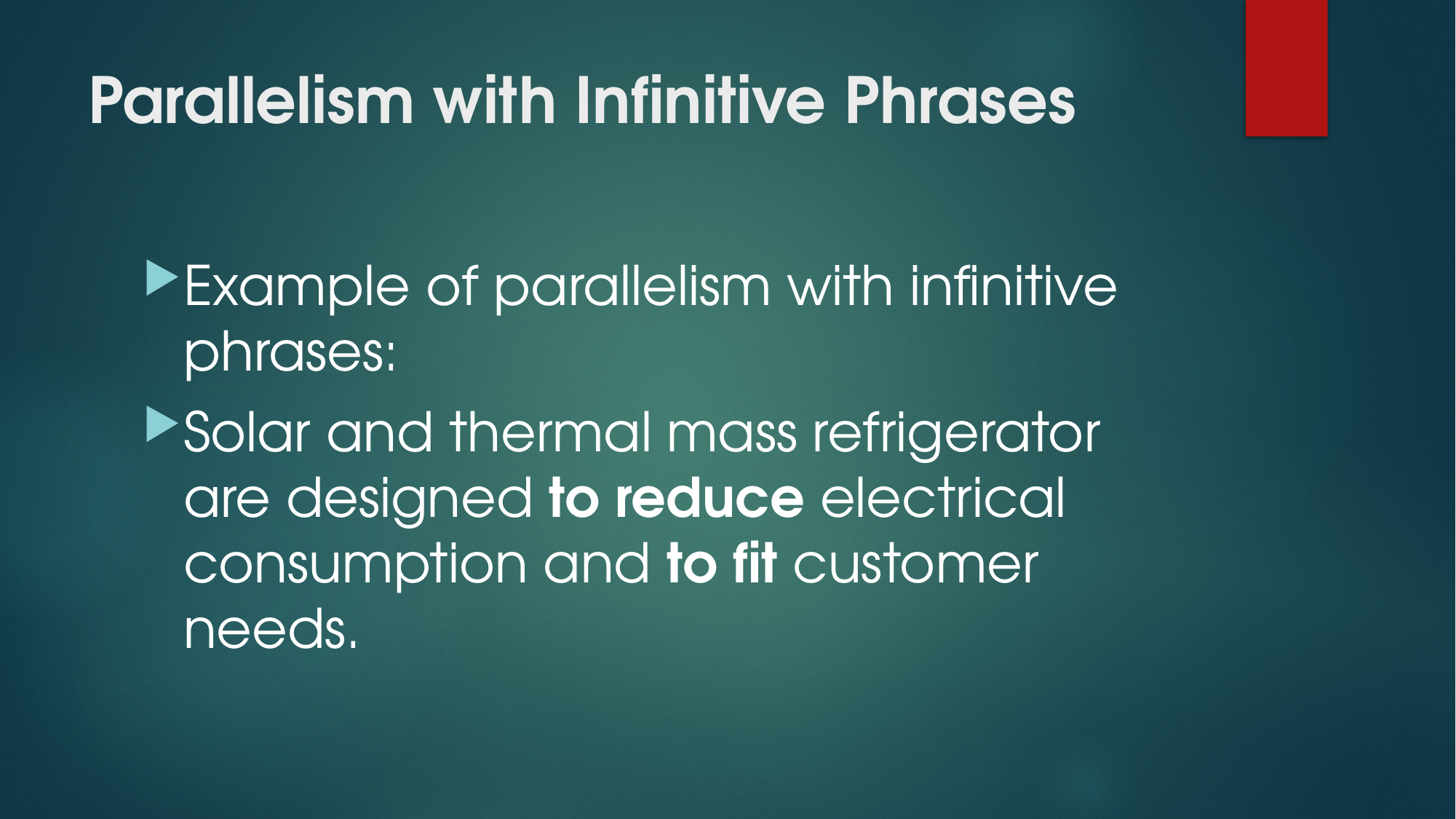

# Parallelism with Infinitive Phrases
Example of parallelism with infinitive phrases:
Solar and thermal mass refrigerator are designed to reduce electrical consumption and to fit customer needs.